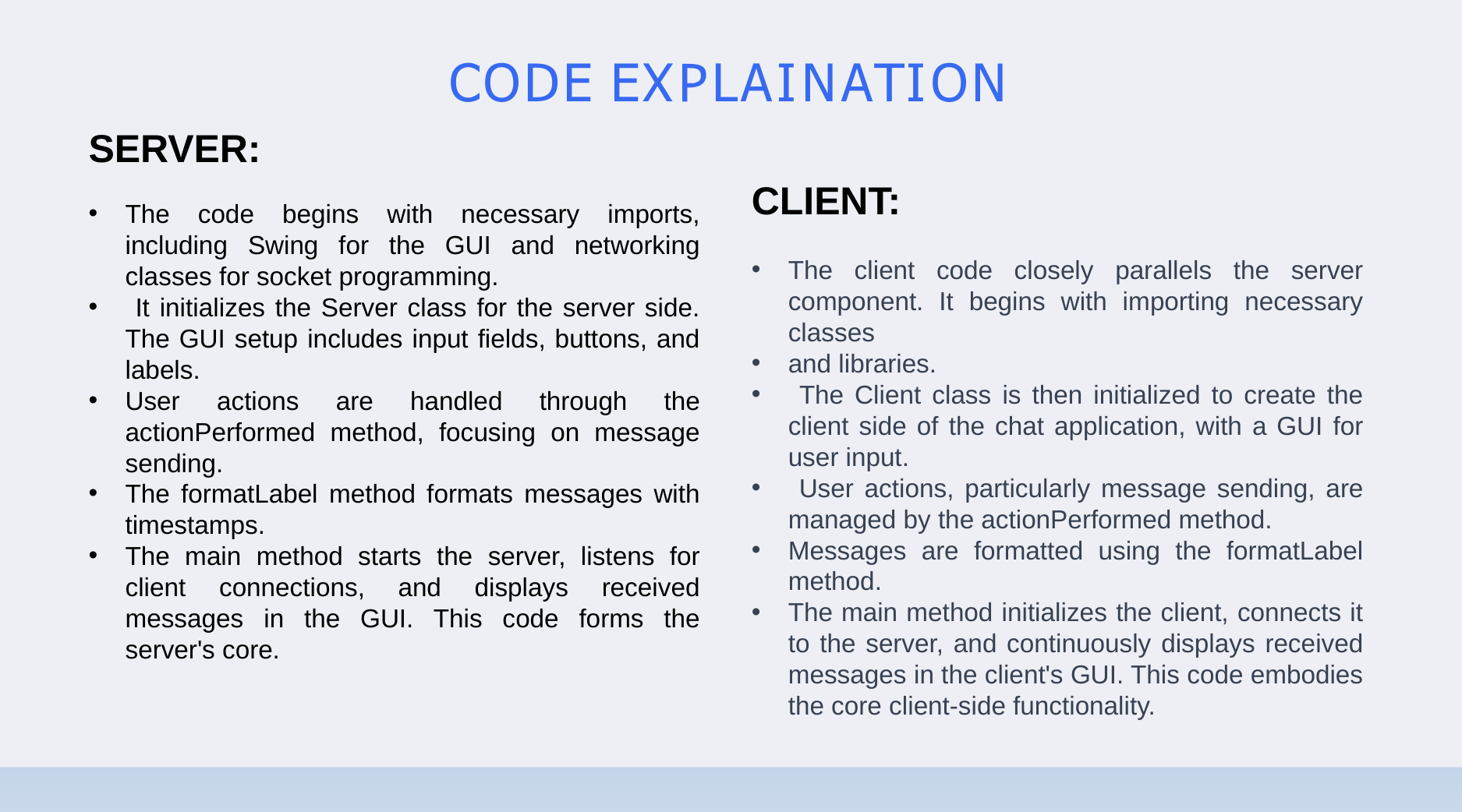

CODE EXPLAINATION

SERVER:

The code begins with necessary imports, including Swing for the GUI and networking classes for socket programming.
 It initializes the Server class for the server side. The GUI setup includes input fields, buttons, and labels.
User actions are handled through the actionPerformed method, focusing on message sending.
The formatLabel method formats messages with timestamps.
The main method starts the server, listens for client connections, and displays received messages in the GUI. This code forms the server's core.

CLIENT:

The client code closely parallels the server component. It begins with importing necessary classes
and libraries.
 The Client class is then initialized to create the client side of the chat application, with a GUI for user input.
 User actions, particularly message sending, are managed by the actionPerformed method.
Messages are formatted using the formatLabel method.
The main method initializes the client, connects it to the server, and continuously displays received messages in the client's GUI. This code embodies the core client-side functionality.